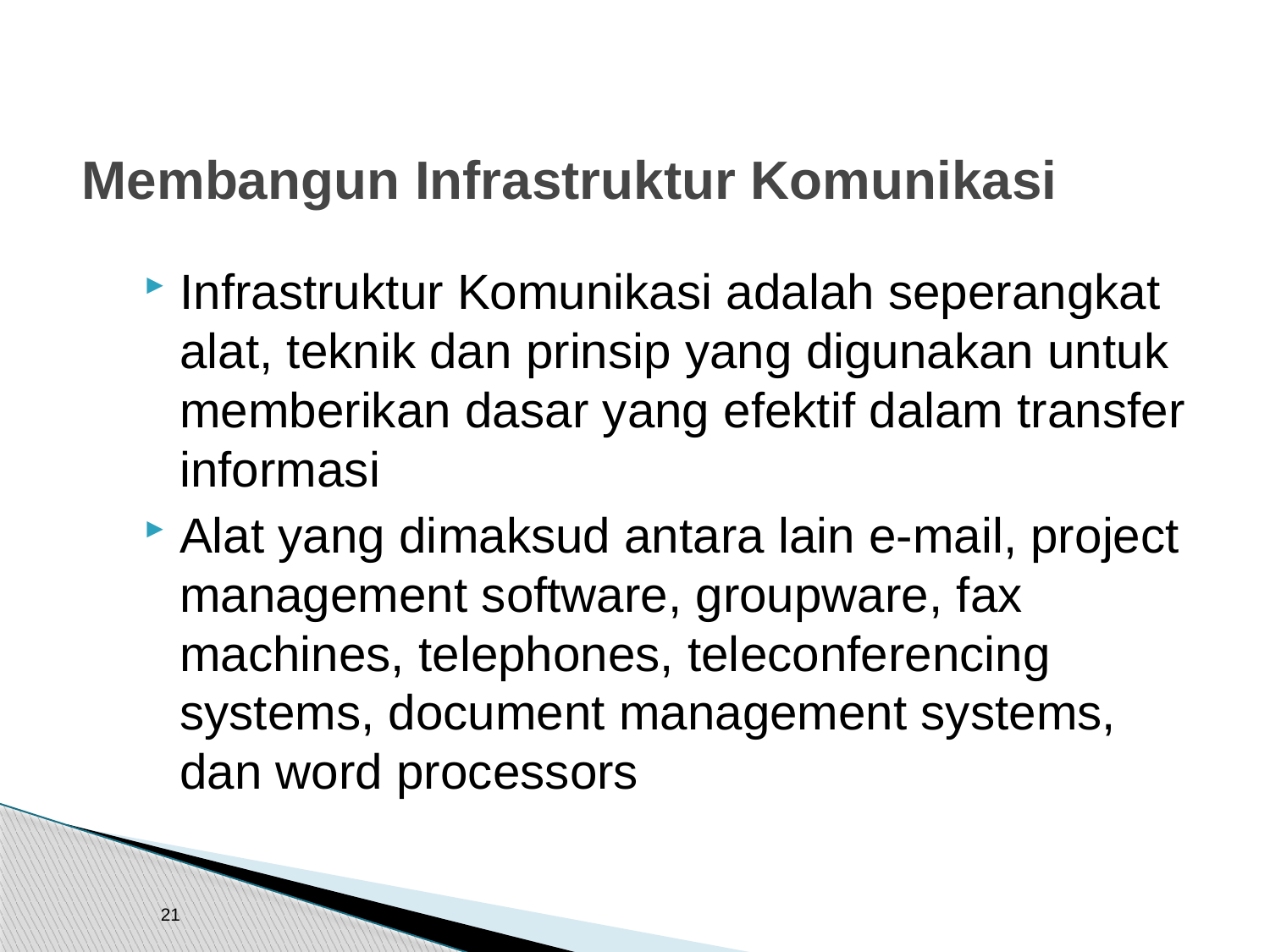

# Membangun Infrastruktur Komunikasi
Infrastruktur Komunikasi adalah seperangkat alat, teknik dan prinsip yang digunakan untuk memberikan dasar yang efektif dalam transfer informasi
Alat yang dimaksud antara lain e-mail, project management software, groupware, fax machines, telephones, teleconferencing systems, document management systems, dan word processors
21